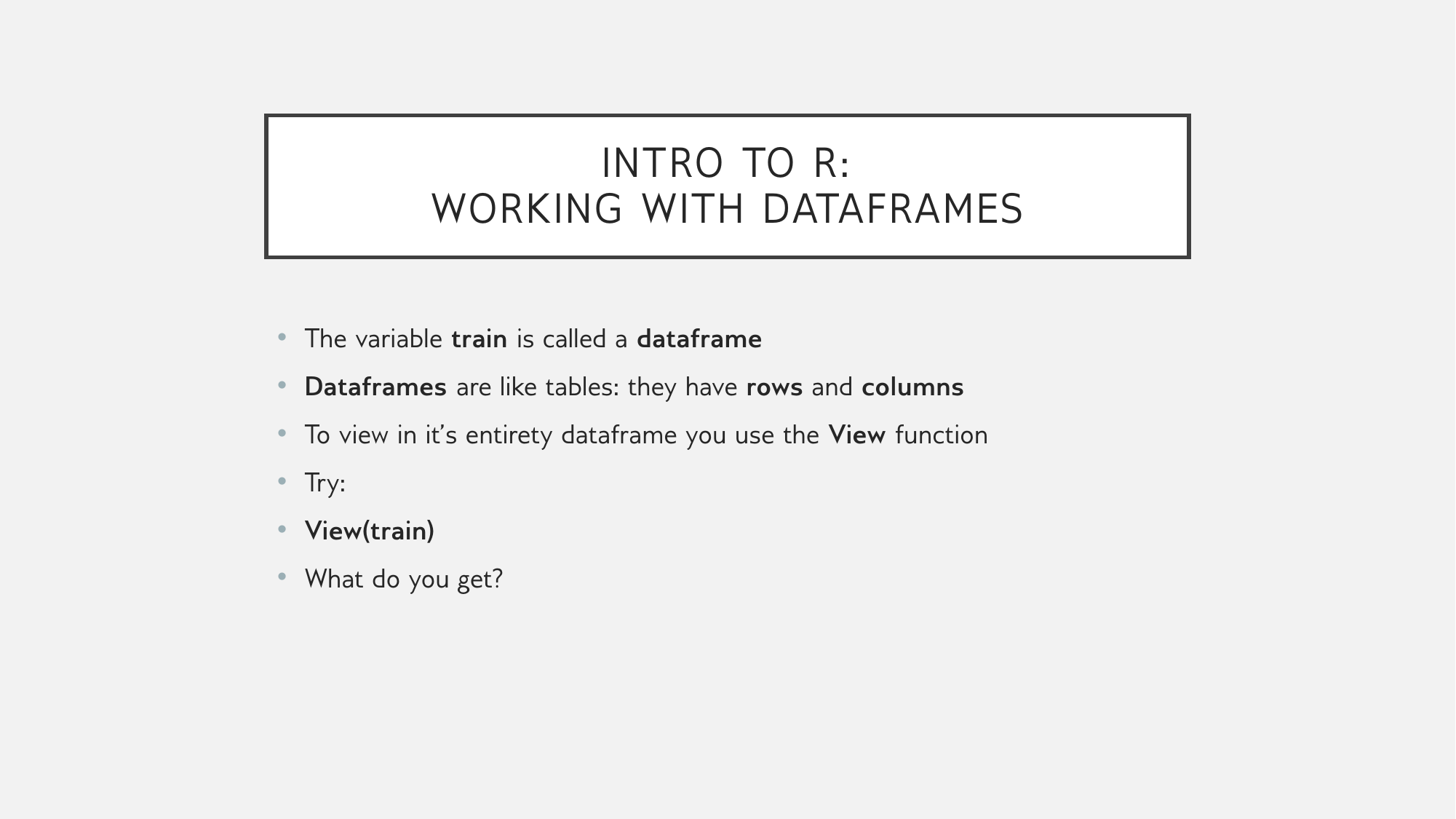

# Intro to R: Working with dataframes
The variable train is called a dataframe
Dataframes are like tables: they have rows and columns
To view in it’s entirety dataframe you use the View function
Try:
View(train)
What do you get?